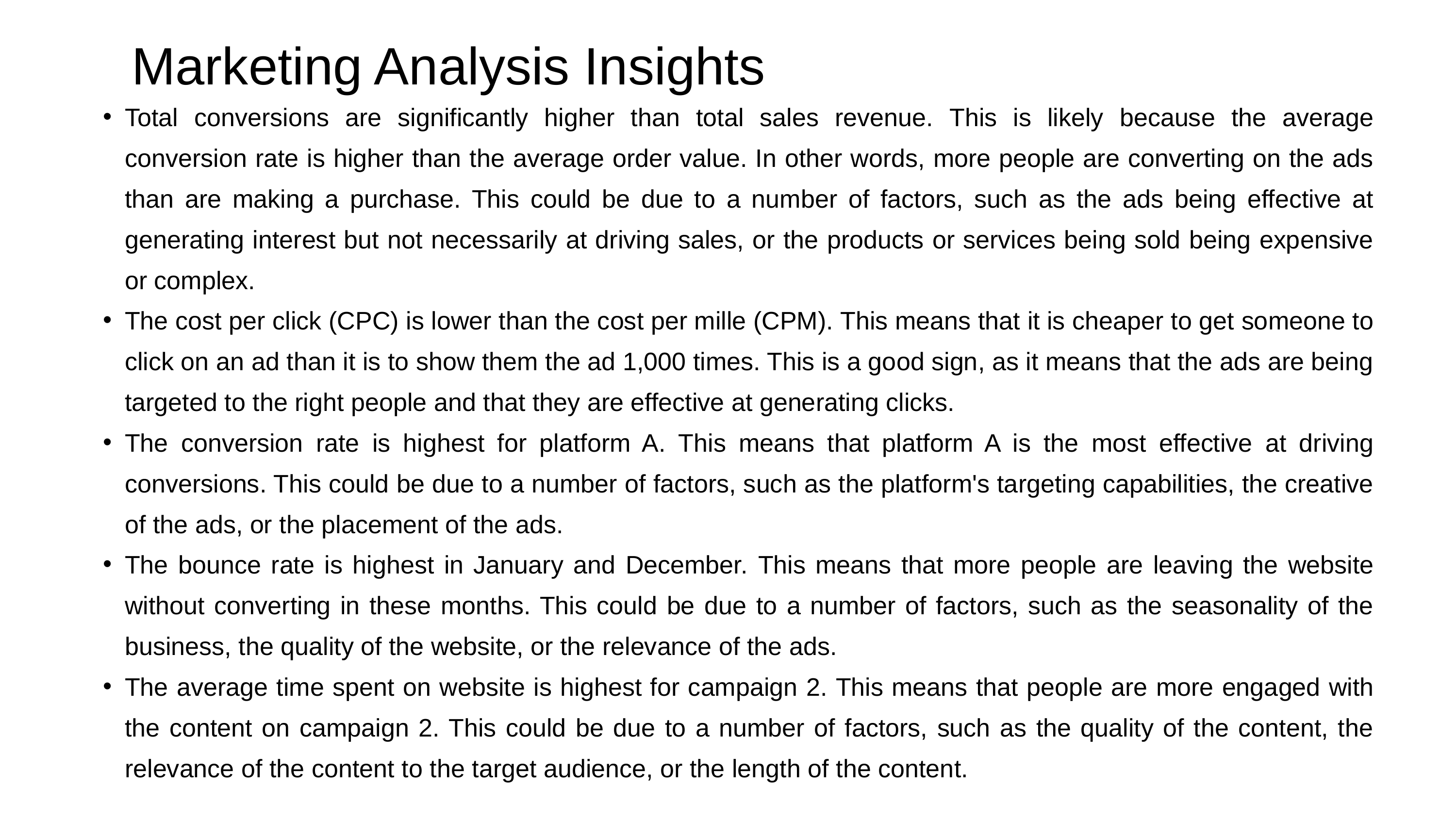

Marketing Analysis Insights
Total conversions are significantly higher than total sales revenue. This is likely because the average conversion rate is higher than the average order value. In other words, more people are converting on the ads than are making a purchase. This could be due to a number of factors, such as the ads being effective at generating interest but not necessarily at driving sales, or the products or services being sold being expensive or complex.
The cost per click (CPC) is lower than the cost per mille (CPM). This means that it is cheaper to get someone to click on an ad than it is to show them the ad 1,000 times. This is a good sign, as it means that the ads are being targeted to the right people and that they are effective at generating clicks.
The conversion rate is highest for platform A. This means that platform A is the most effective at driving conversions. This could be due to a number of factors, such as the platform's targeting capabilities, the creative of the ads, or the placement of the ads.
The bounce rate is highest in January and December. This means that more people are leaving the website without converting in these months. This could be due to a number of factors, such as the seasonality of the business, the quality of the website, or the relevance of the ads.
The average time spent on website is highest for campaign 2. This means that people are more engaged with the content on campaign 2. This could be due to a number of factors, such as the quality of the content, the relevance of the content to the target audience, or the length of the content.